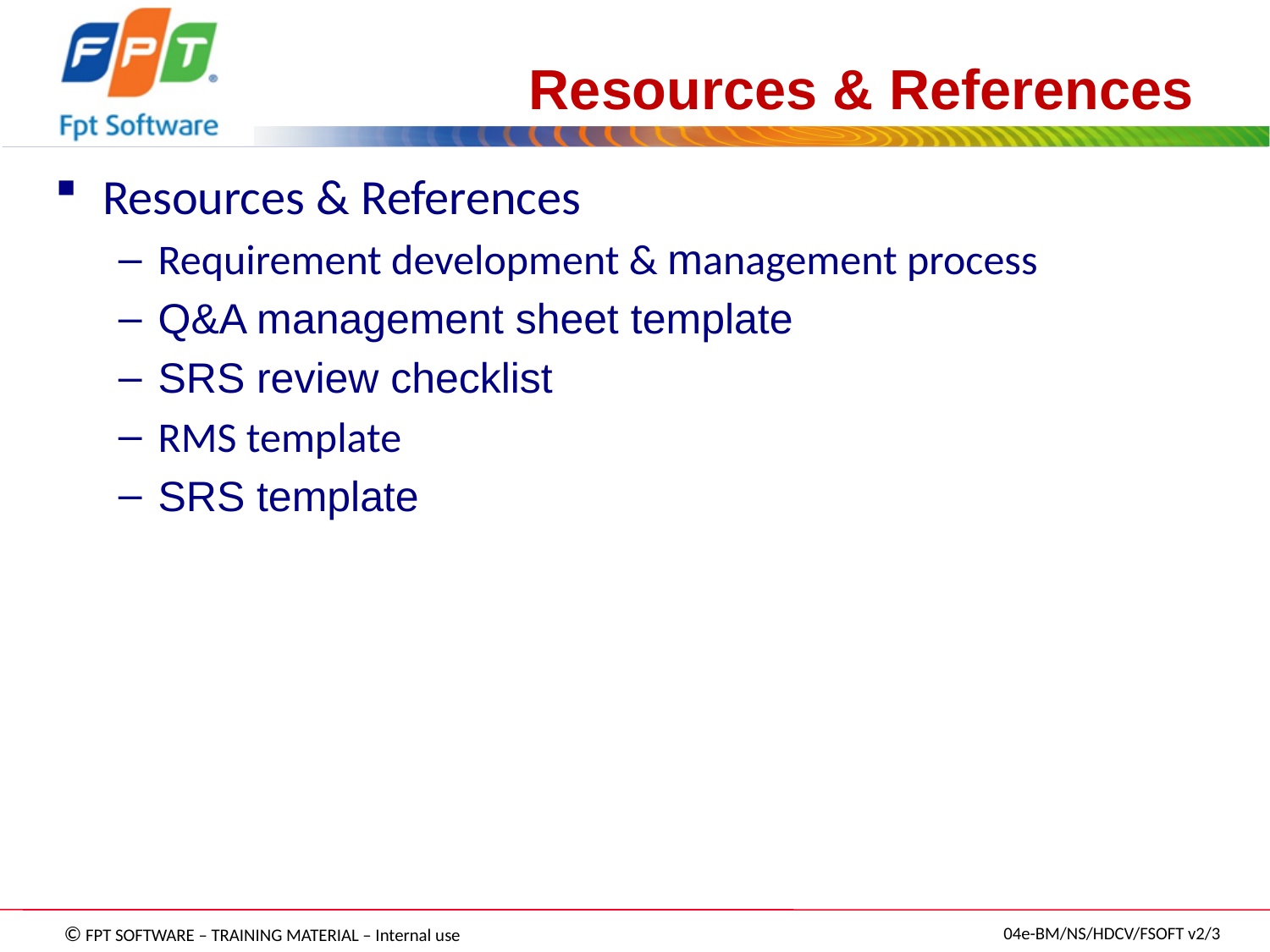

# Resources & References
Resources & References
Requirement development & management process
Q&A management sheet template
SRS review checklist
RMS template
SRS template